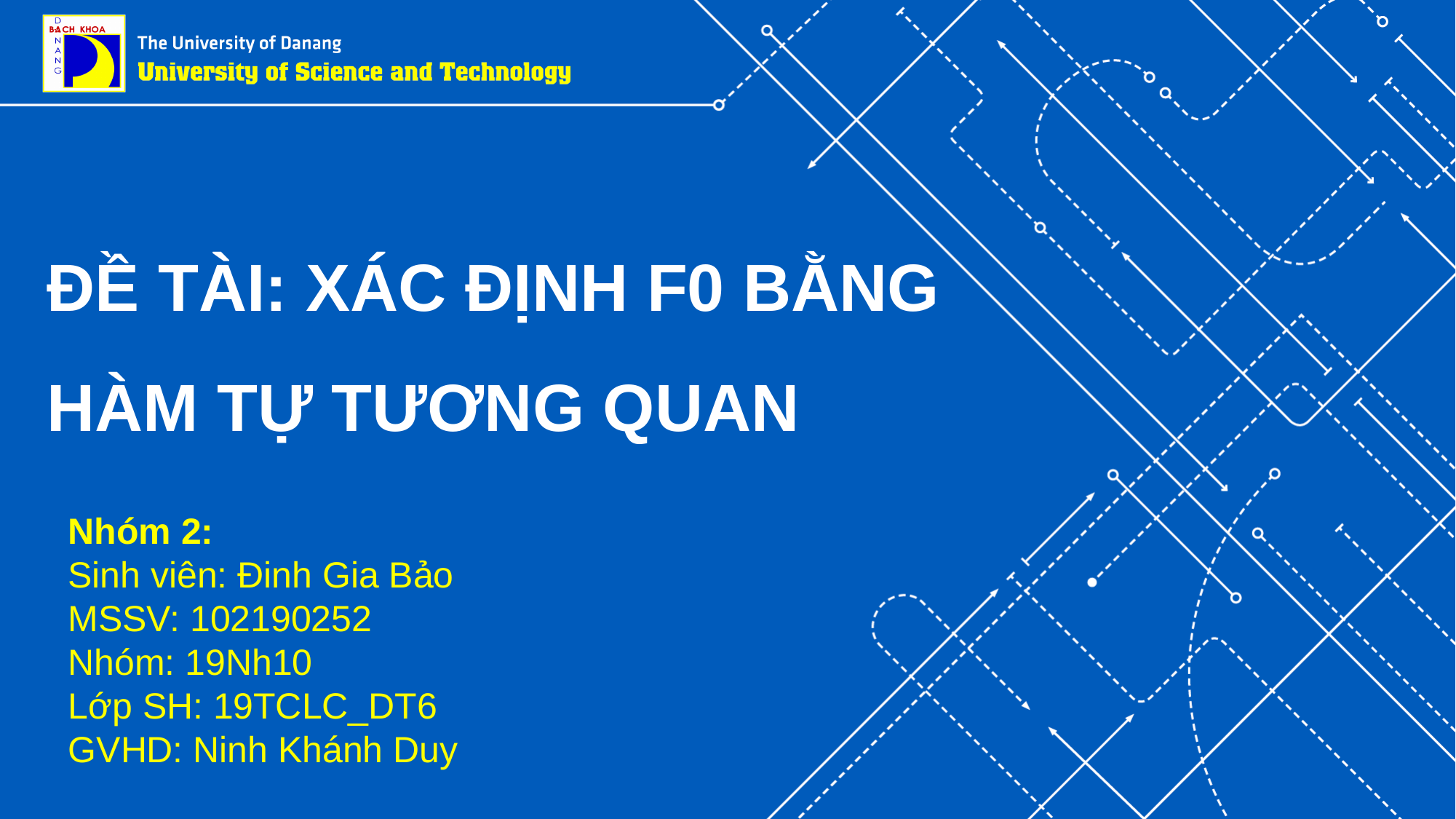

# ĐỀ TÀI: XÁC ĐỊNH F0 BẰNG HÀM TỰ TƯƠNG QUAN
Nhóm 2:
Sinh viên: Đinh Gia Bảo
MSSV: 102190252
Nhóm: 19Nh10
Lớp SH: 19TCLC_DT6
GVHD: Ninh Khánh Duy